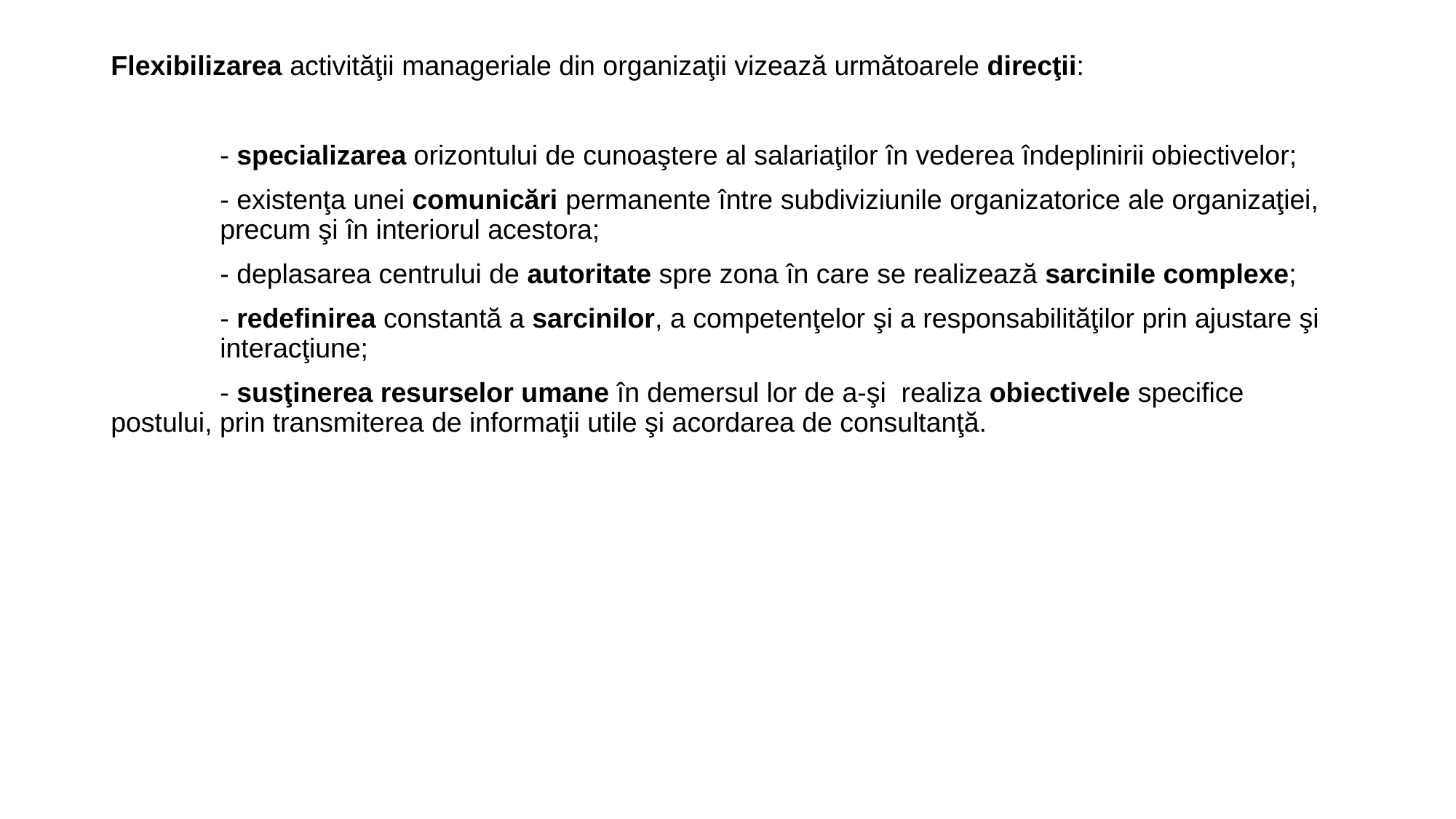

Flexibilizarea activităţii manageriale din organizaţii vizează următoarele direcţii:

	- specializarea orizontului de cunoaştere al salariaţilor în vederea îndeplinirii obiectivelor;
	- existenţa unei comunicări permanente între subdiviziunile organizatorice ale organizaţiei, 	precum şi în interiorul acestora;
	- deplasarea centrului de autoritate spre zona în care se realizează sarcinile complexe;
	- redefinirea constantă a sarcinilor, a competenţelor şi a responsabilităţilor prin ajustare şi 	interacţiune;
	- susţinerea resurselor umane în demersul lor de a-şi  realiza obiectivele specifice 	postului, prin transmiterea de informaţii utile şi acordarea de consultanţă.